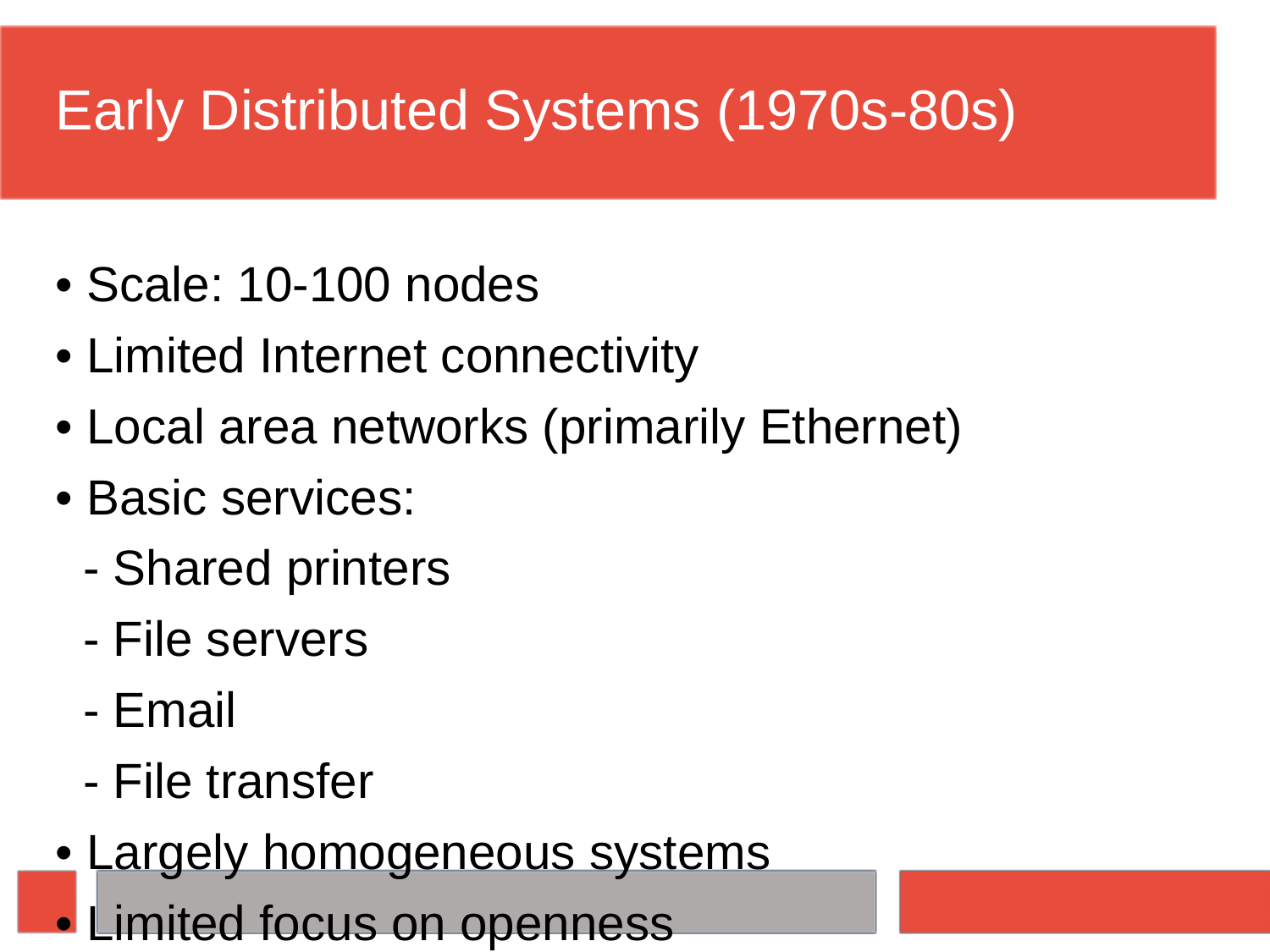

# Early Distributed Systems (1970s-80s)
• Scale: 10-100 nodes
• Limited Internet connectivity
• Local area networks (primarily Ethernet)
• Basic services:
  - Shared printers
  - File servers
  - Email
  - File transfer
• Largely homogeneous systems
• Limited focus on openness